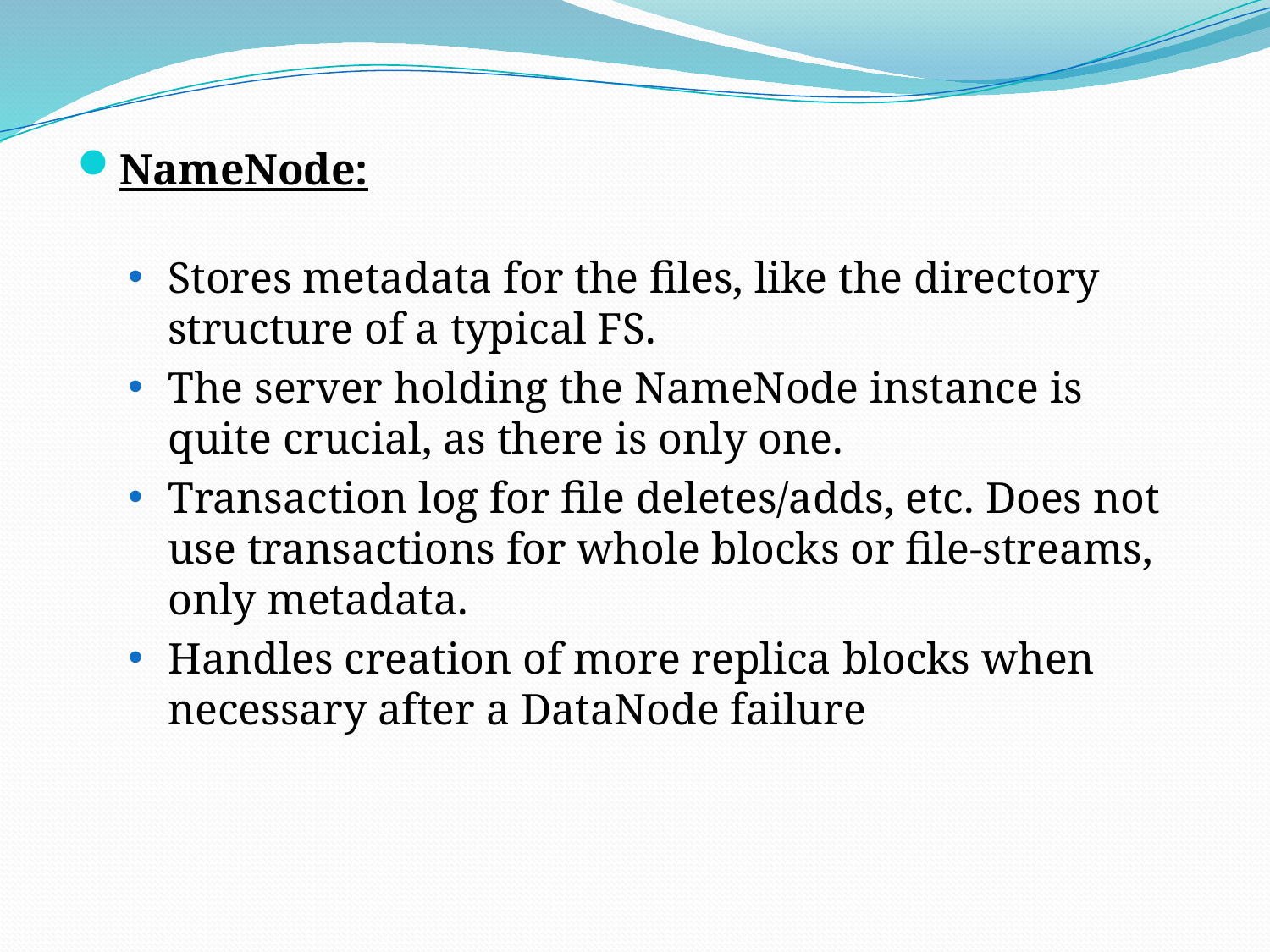

NameNode:

Stores metadata for the files, like the directory structure of a typical FS.
The server holding the NameNode instance is quite crucial, as there is only one.
Transaction log for file deletes/adds, etc. Does not use transactions for whole blocks or file-streams, only metadata.
Handles creation of more replica blocks when necessary after a DataNode failure